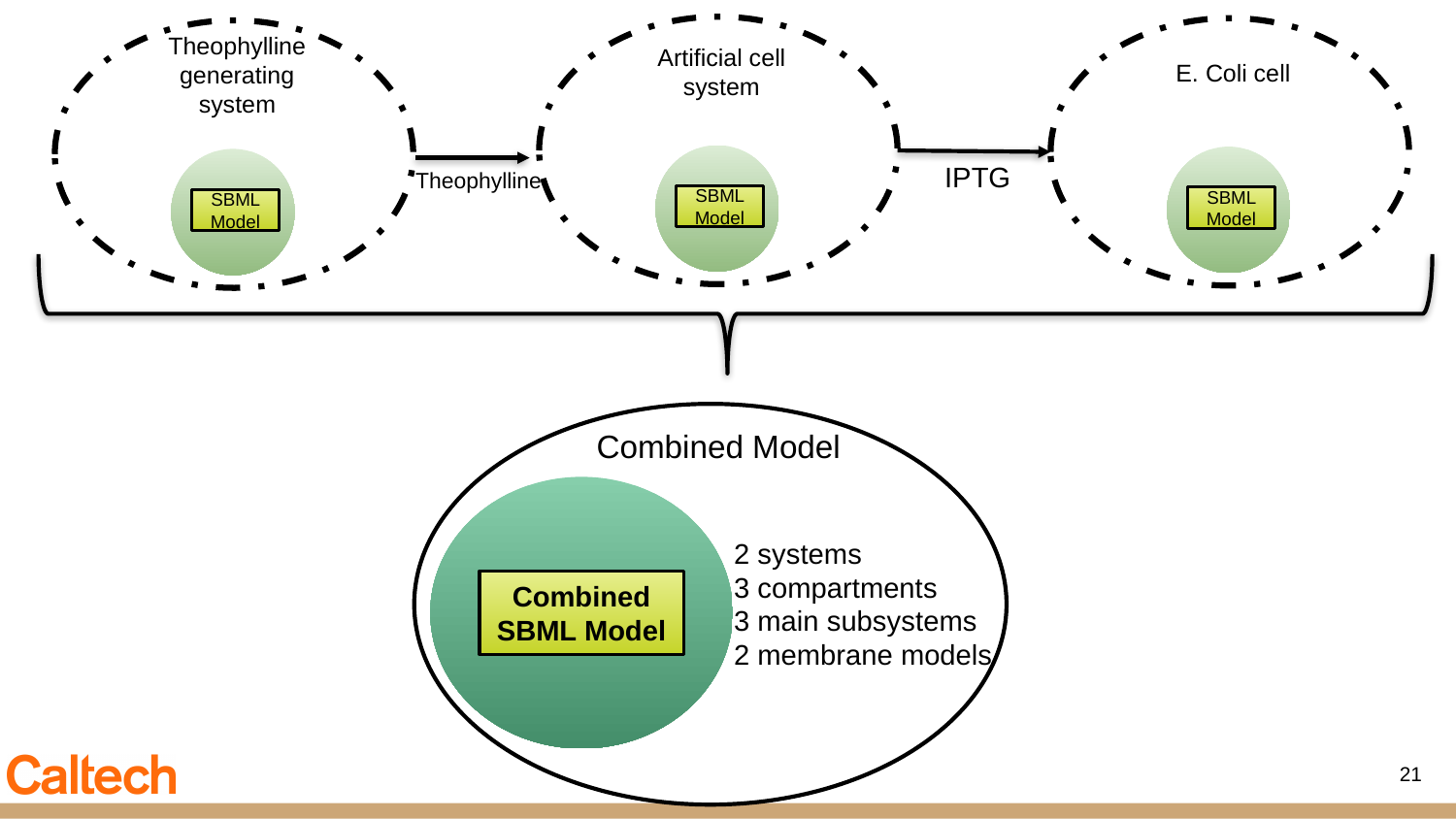

Artificial cell system

SBML Model

E. Coli cell

SBML Model

Theophylline generating system

SBML Model
IPTG
Theophylline

Combined Model

2 systems
3 compartments
3 main subsystems
2 membrane models
Combined SBML Model
21